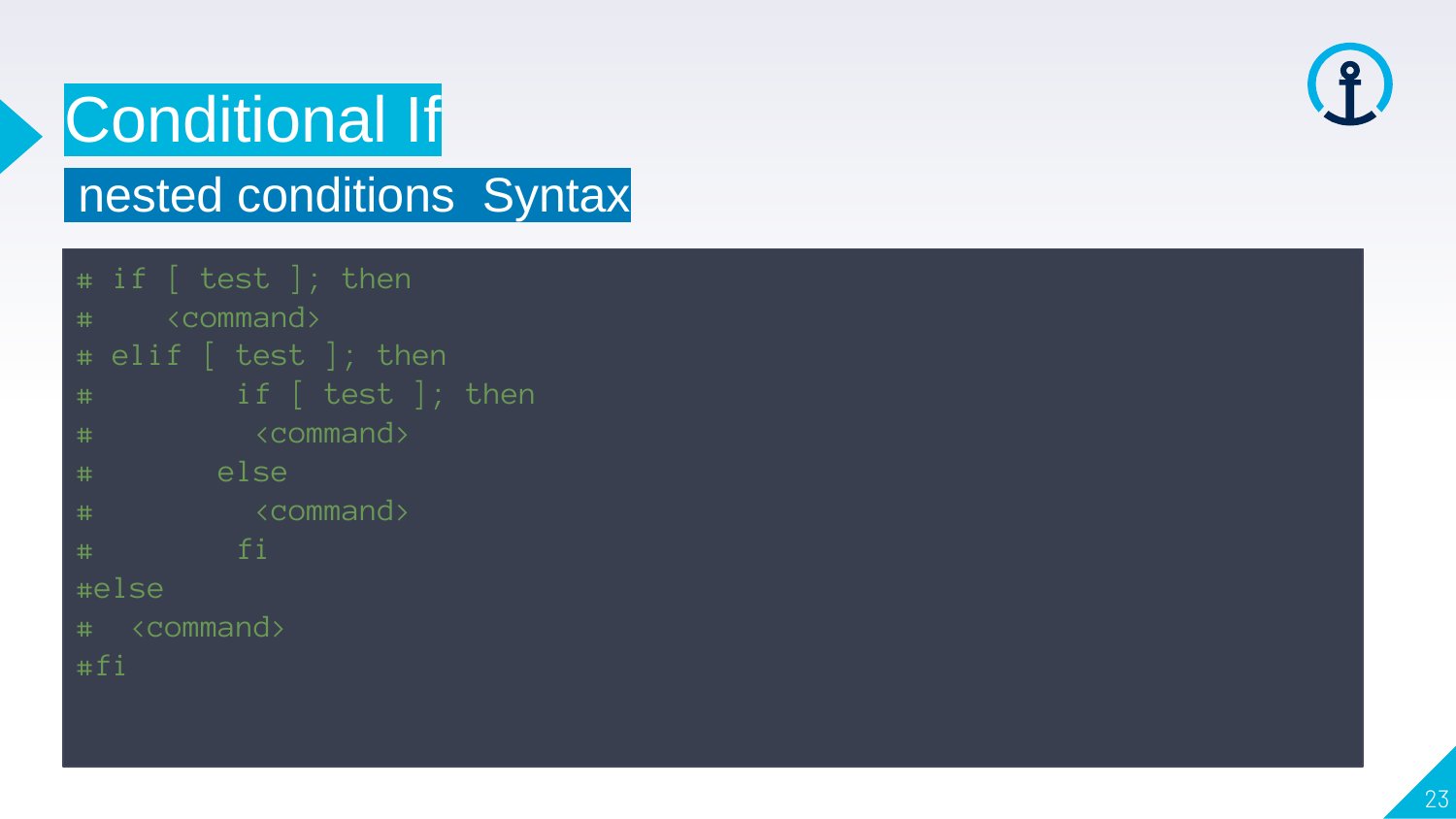

Conditional If
 nested conditions  Syntax
# if [ test ]; then
#    <command>
# elif [ test ]; then
#        if [ test ]; then
#         <command>
#       else
#         <command>
#        fi
#else
#  <command>
#fi

23